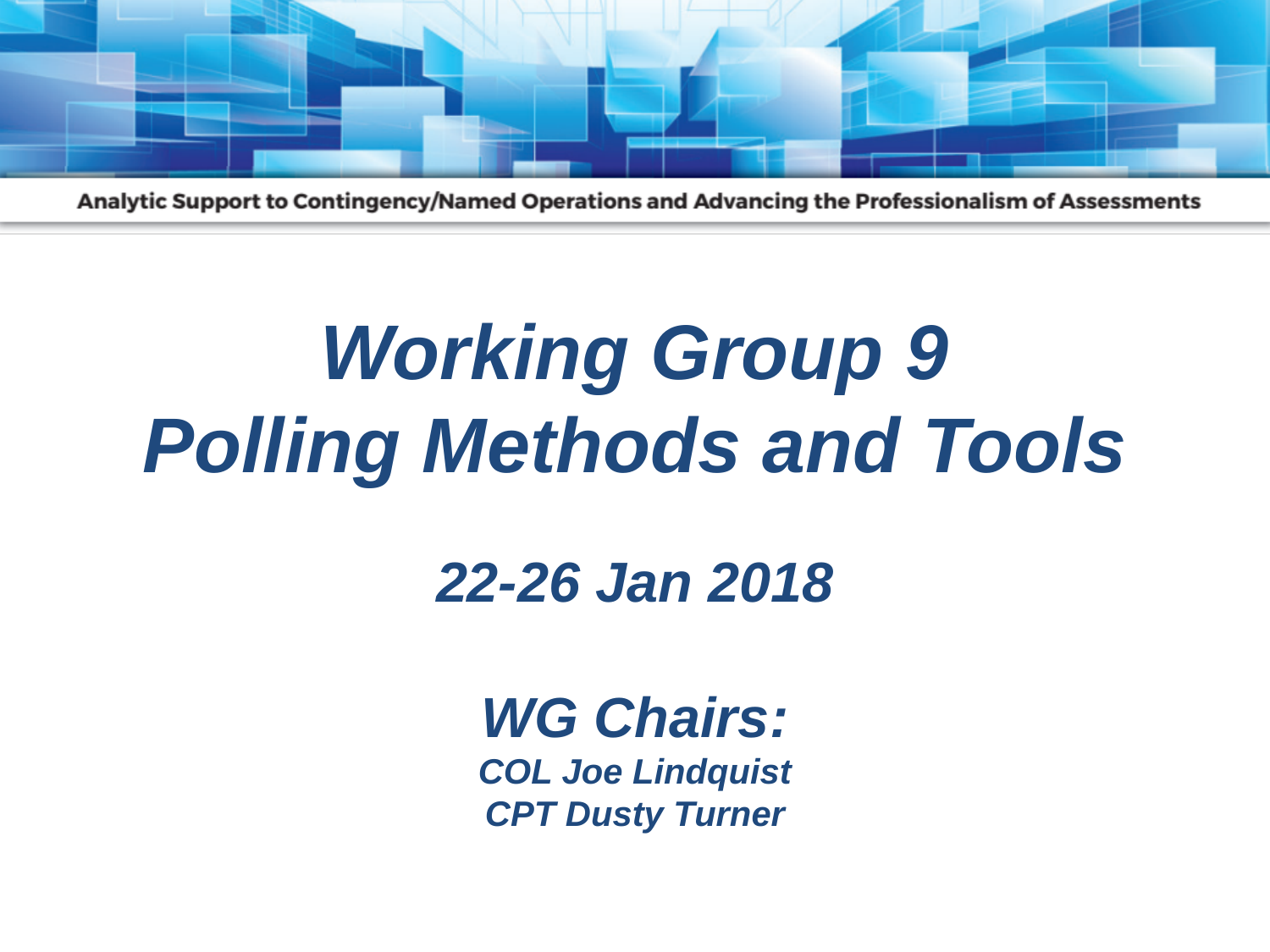

# Working Group 9 Polling Methods and Tools
22-26 Jan 2018

WG Chairs:
COL Joe Lindquist
CPT Dusty Turner